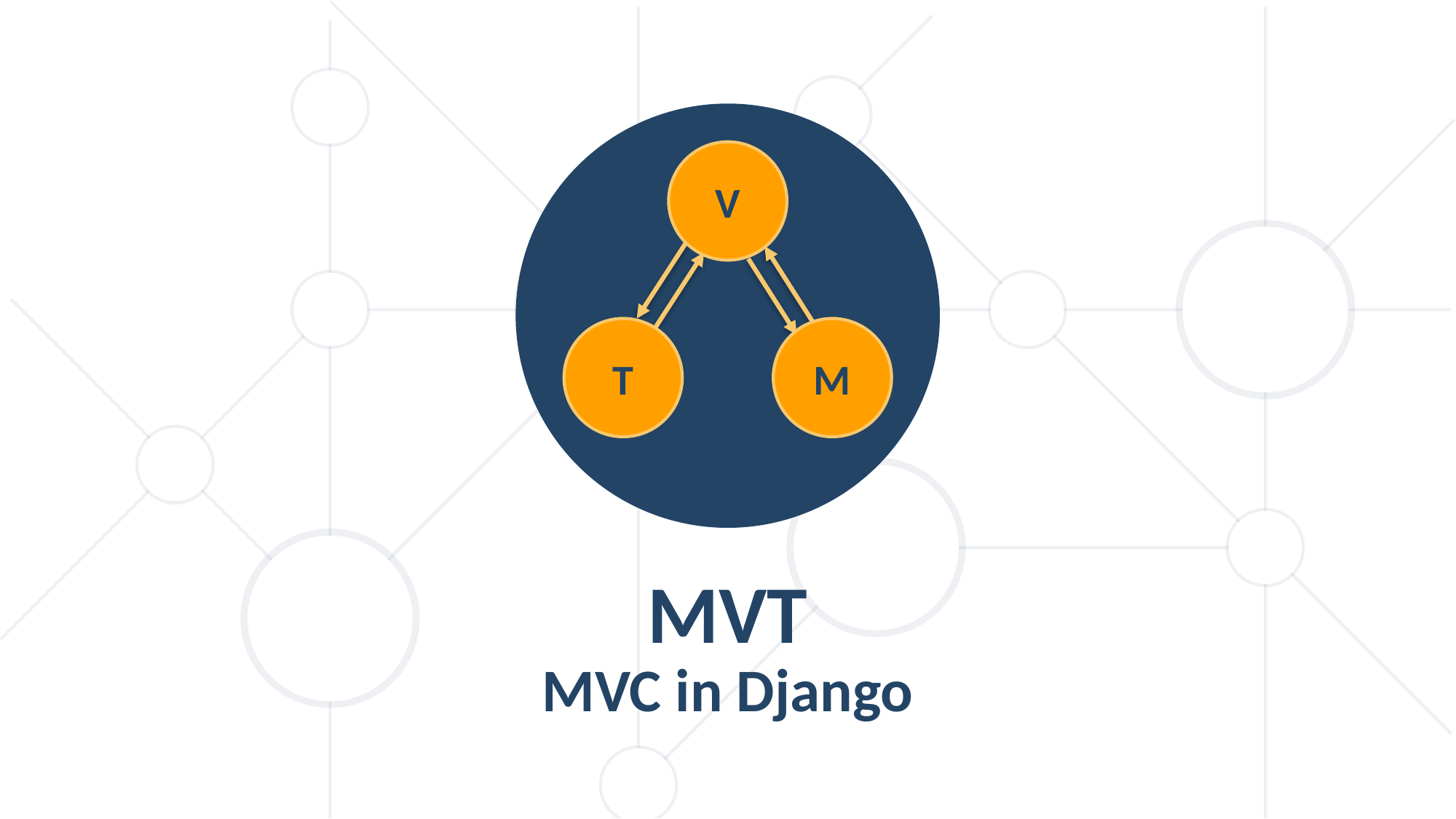

V
T
M
MVT
MVC in Django